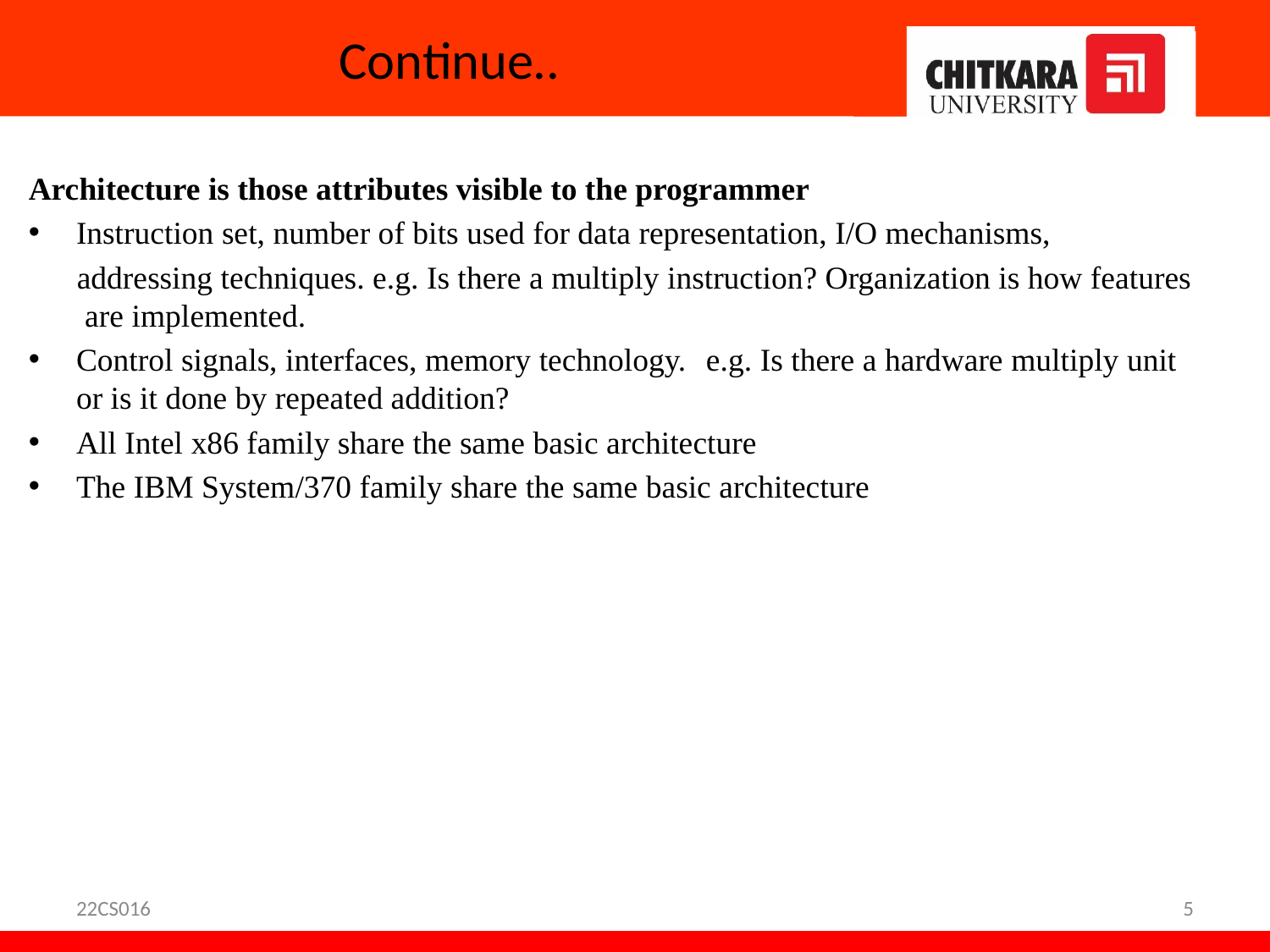

# Continue..
Architecture is those attributes visible to the programmer
Instruction set, number of bits used for data representation, I/O mechanisms,
      addressing techniques. e.g. Is there a multiply instruction? Organization is how features        are implemented.
Control signals, interfaces, memory technology. e.g. Is there a hardware multiply unit or is it done by repeated addition?
All Intel x86 family share the same basic architecture
The IBM System/370 family share the same basic architecture
22CS016
5